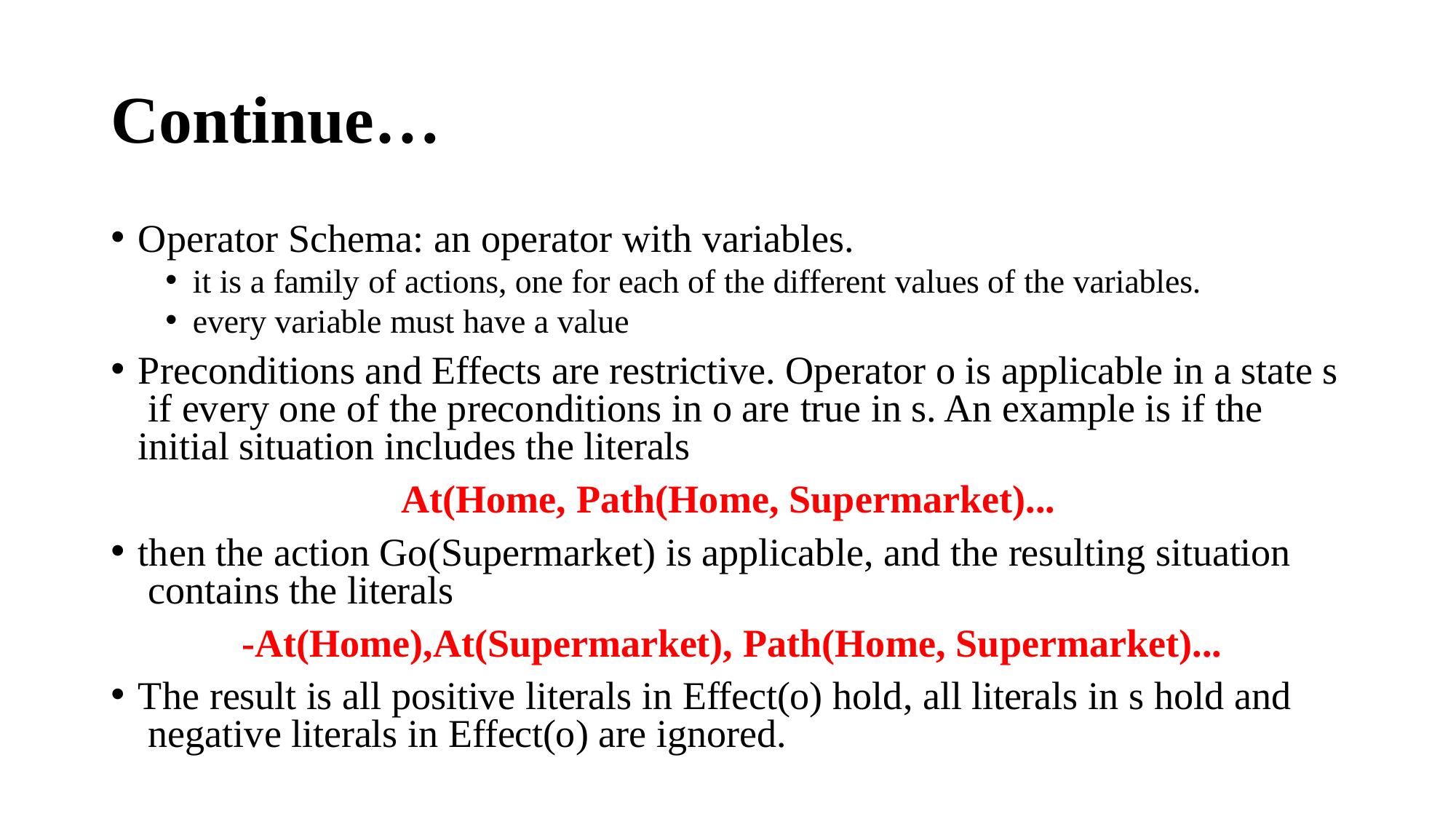

# Continue…
Operator Schema: an operator with variables.
it is a family of actions, one for each of the different values of the variables.
every variable must have a value
Preconditions and Effects are restrictive. Operator o is applicable in a state s  if every one of the preconditions in o are true in s. An example is if the  initial situation includes the literals
At(Home, Path(Home, Supermarket)...
then the action Go(Supermarket) is applicable, and the resulting situation  contains the literals
-At(Home),At(Supermarket), Path(Home, Supermarket)...
The result is all positive literals in Effect(o) hold, all literals in s hold and  negative literals in Effect(o) are ignored.